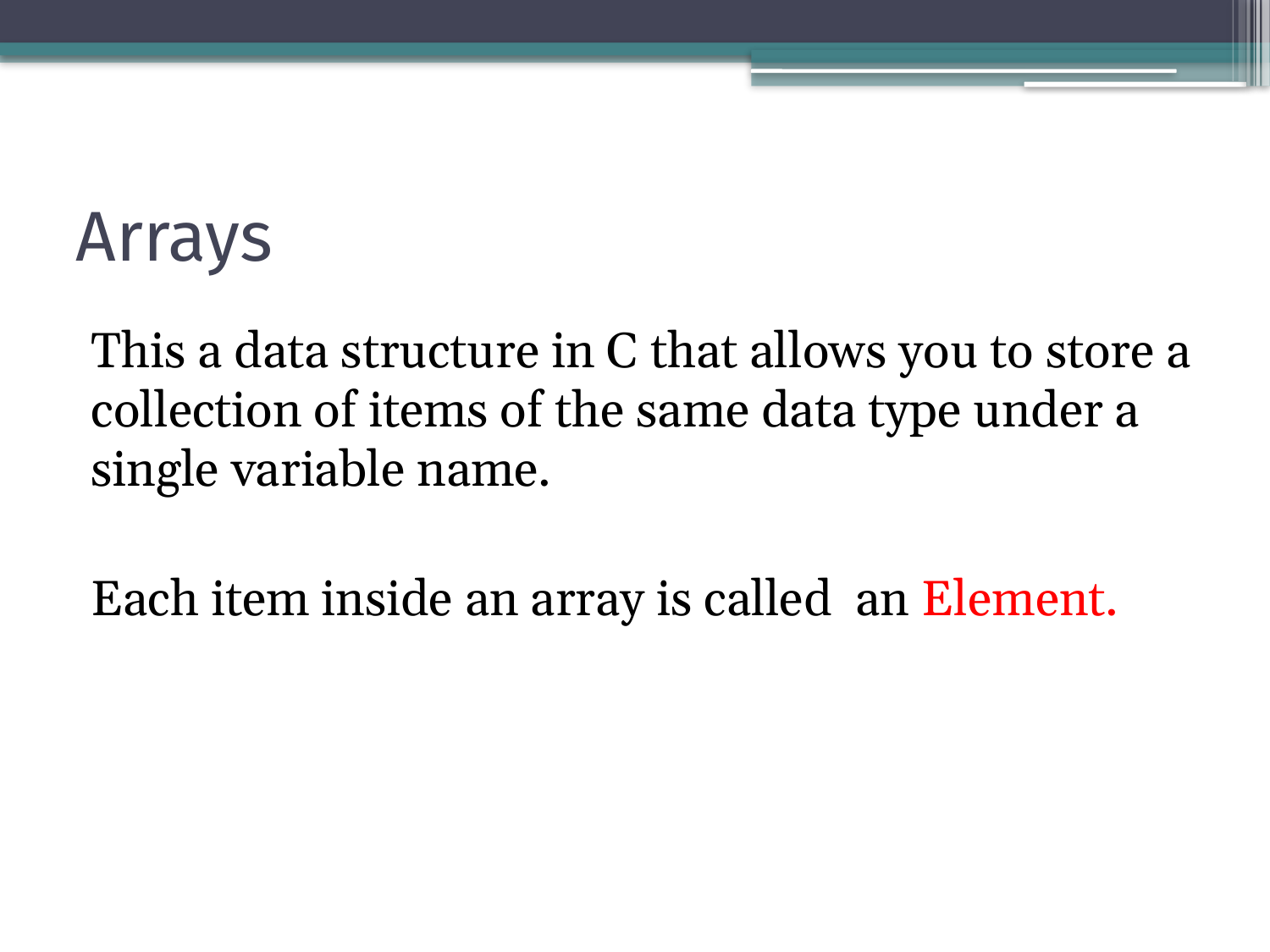

# Arrays
This a data structure in C that allows you to store a collection of items of the same data type under a single variable name.

Each item inside an array is called  an Element.